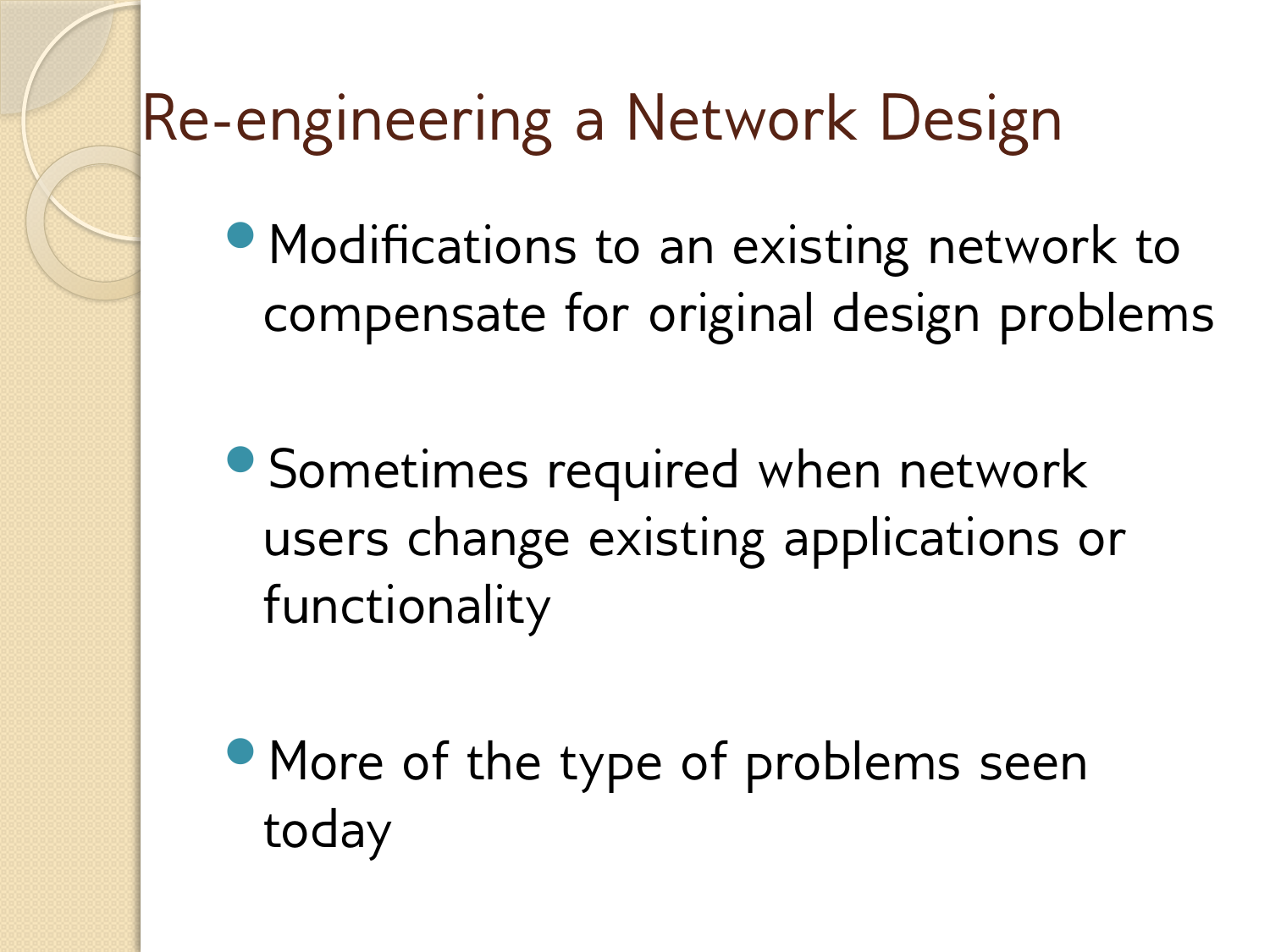

# Re-engineering a Network Design
Modifications to an existing network to compensate for original design problems

Sometimes required when network users change existing applications or functionality

More of the type of problems seen today